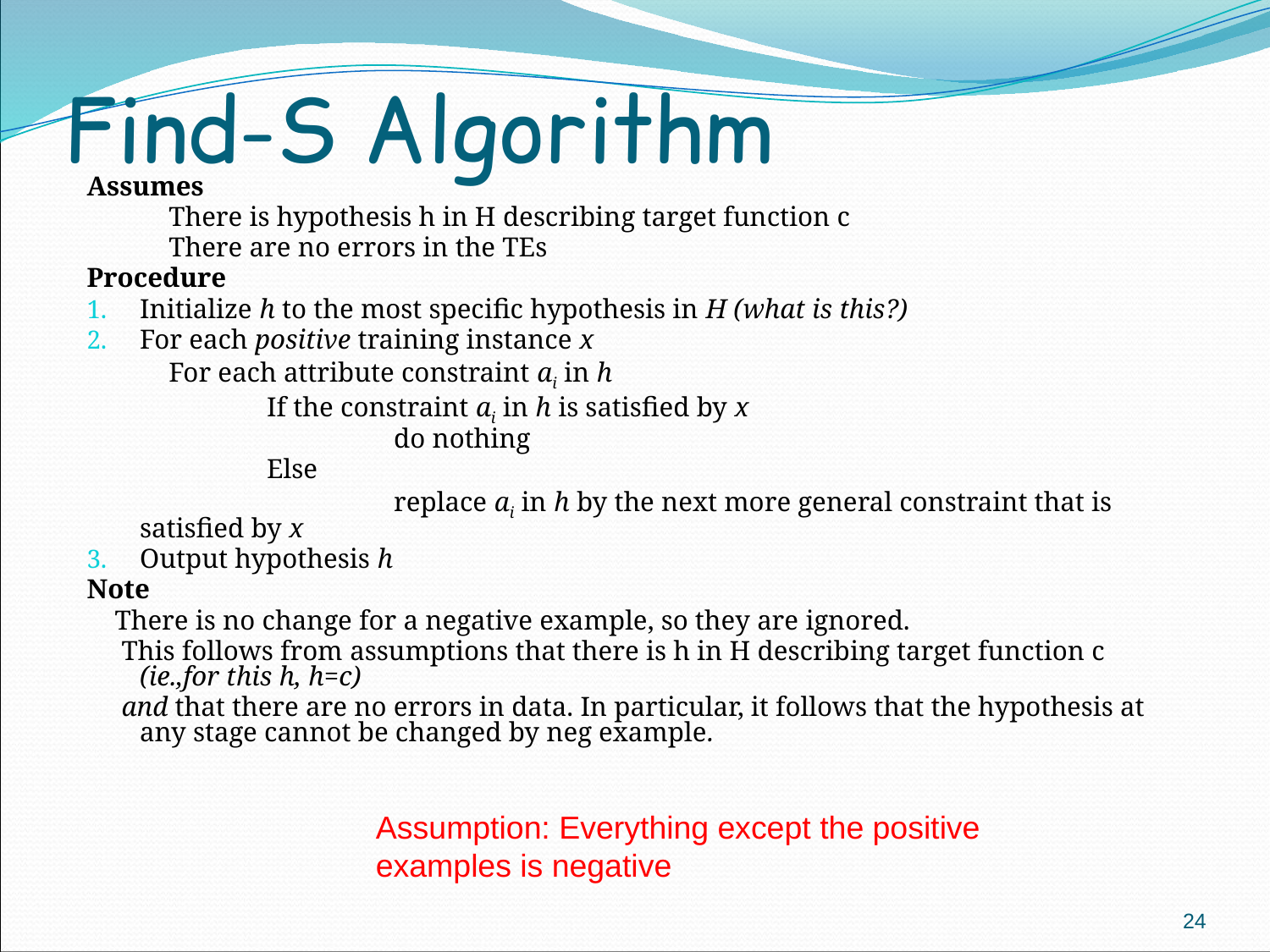

# Find-S Algorithm
Assumes
There is hypothesis h in H describing target function c
There are no errors in the TEs
Procedure
Initialize h to the most specific hypothesis in H (what is this?)
For each positive training instance x
For each attribute constraint ai in h
		If the constraint ai in h is satisfied by x
			do nothing
		Else
			replace ai in h by the next more general constraint that is satisfied by x
Output hypothesis h
Note
    There is no change for a negative example, so they are ignored.
     This follows from assumptions that there is h in H describing target function c (ie.,for this h, h=c)
     and that there are no errors in data. In particular, it follows that the hypothesis at any stage cannot be changed by neg example.
Assumption: Everything except the positive
examples is negative
24